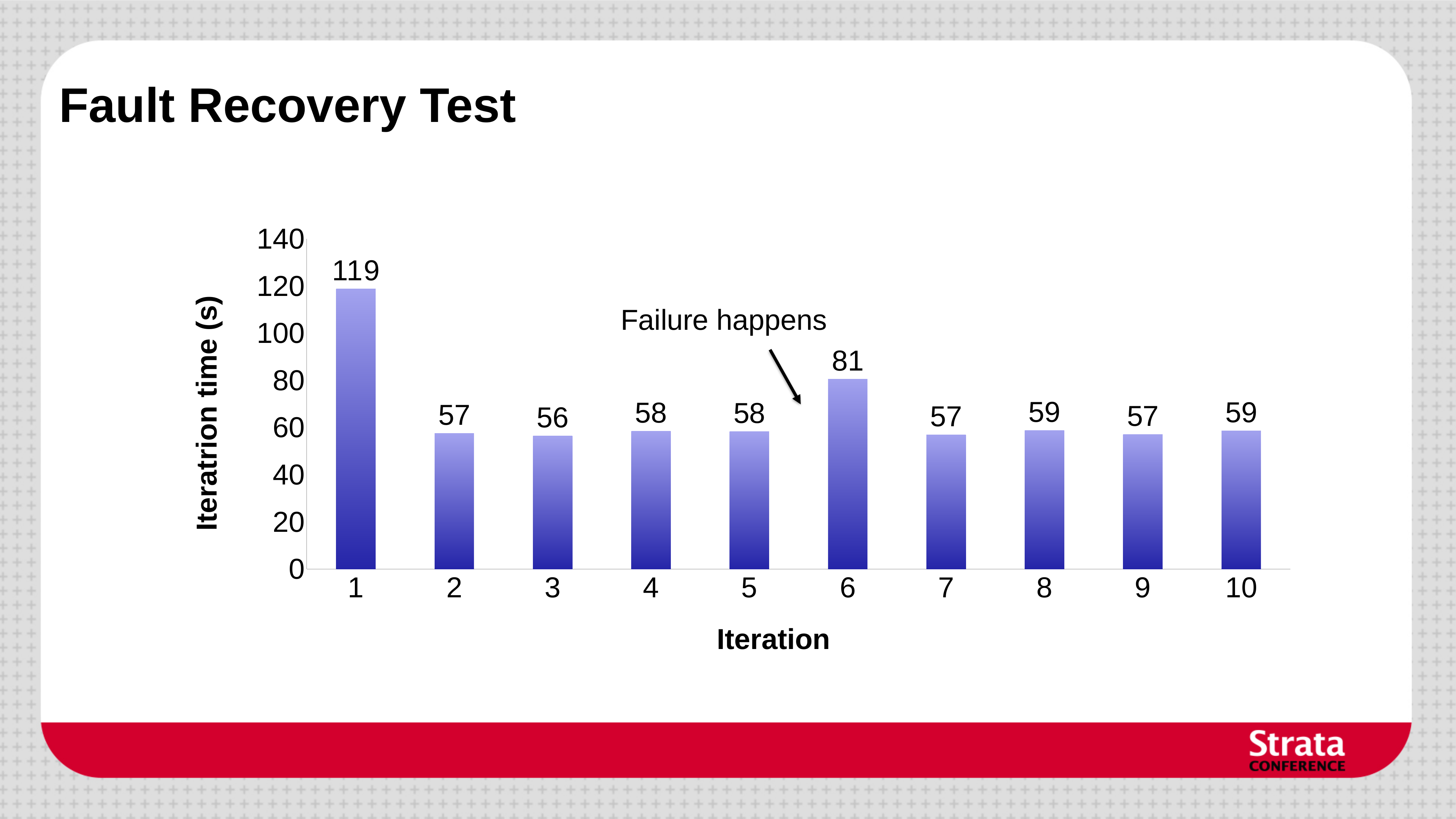

# Fault Recovery Test

### Chart

| Category |  |
|---|---|
Failure happens